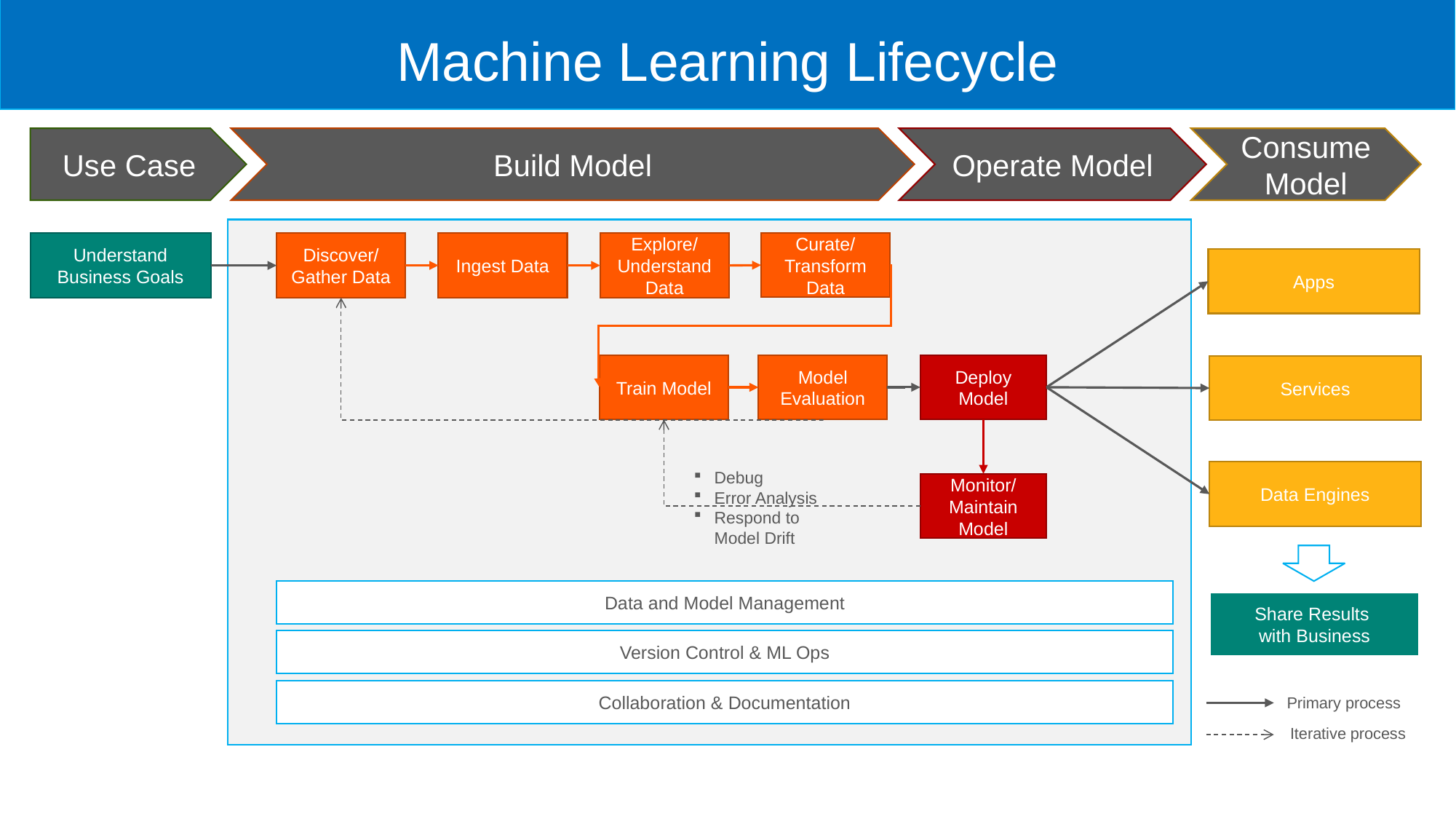

Machine Learning Lifecycle
Use Case
Build Model
Operate Model
Consume Model

Data and Model Management
Version Control & ML Ops
Collaboration & Documentation
Understand Business Goals
Discover/
Gather Data
Ingest Data
Explore/
Understand
Data
Curate/
Transform
Data
Apps
Services
Data Engines

Share Results
with Business
Train Model
Model Evaluation
Deploy Model
Monitor/
Maintain Model
Debug
Error Analysis
Respond to Model Drift
Primary process
Iterative process